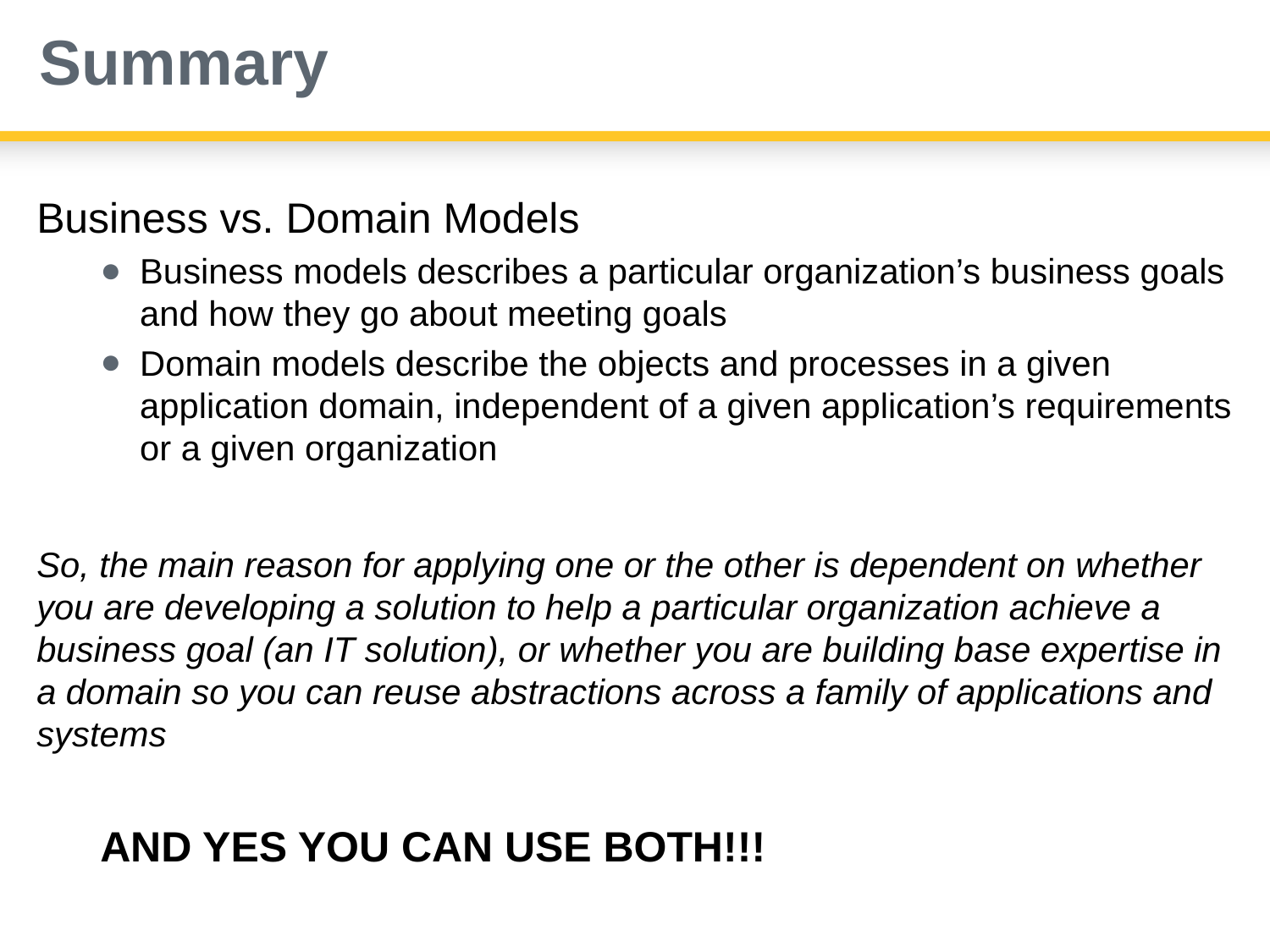

# Summary
Business vs. Domain Models
Business models describes a particular organization’s business goals and how they go about meeting goals
Domain models describe the objects and processes in a given application domain, independent of a given application’s requirements or a given organization

So, the main reason for applying one or the other is dependent on whether you are developing a solution to help a particular organization achieve a business goal (an IT solution), or whether you are building base expertise in a domain so you can reuse abstractions across a family of applications and systems

AND YES YOU CAN USE BOTH!!!